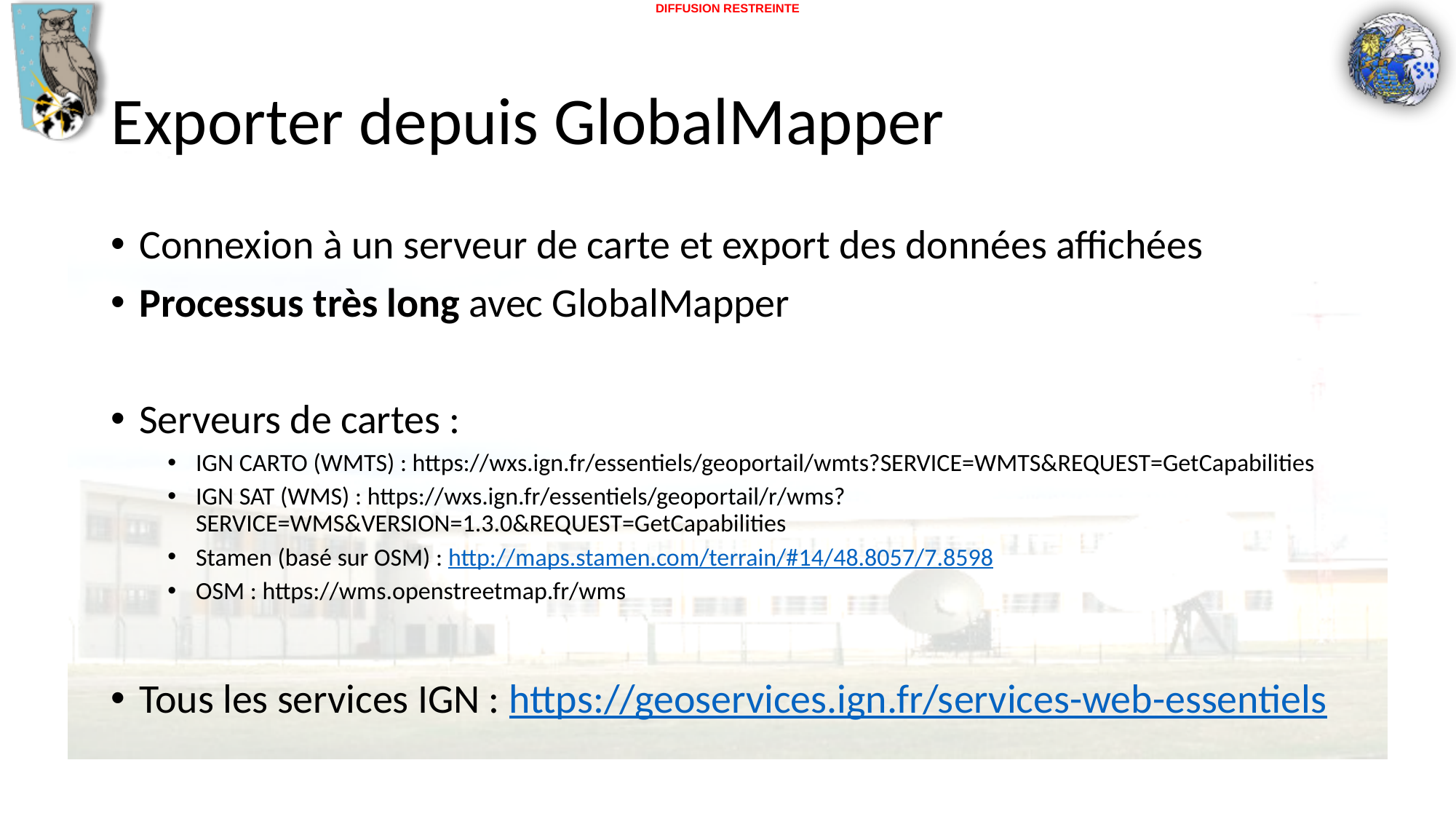

# Exporter depuis GlobalMapper
Connexion à un serveur de carte et export des données affichées
Processus très long avec GlobalMapper

Serveurs de cartes :
IGN CARTO (WMTS) : https://wxs.ign.fr/essentiels/geoportail/wmts?SERVICE=WMTS&REQUEST=GetCapabilities
IGN SAT (WMS) : https://wxs.ign.fr/essentiels/geoportail/r/wms?SERVICE=WMS&VERSION=1.3.0&REQUEST=GetCapabilities
Stamen (basé sur OSM) : http://maps.stamen.com/terrain/#14/48.8057/7.8598
OSM : https://wms.openstreetmap.fr/wms

Tous les services IGN : https://geoservices.ign.fr/services-web-essentiels